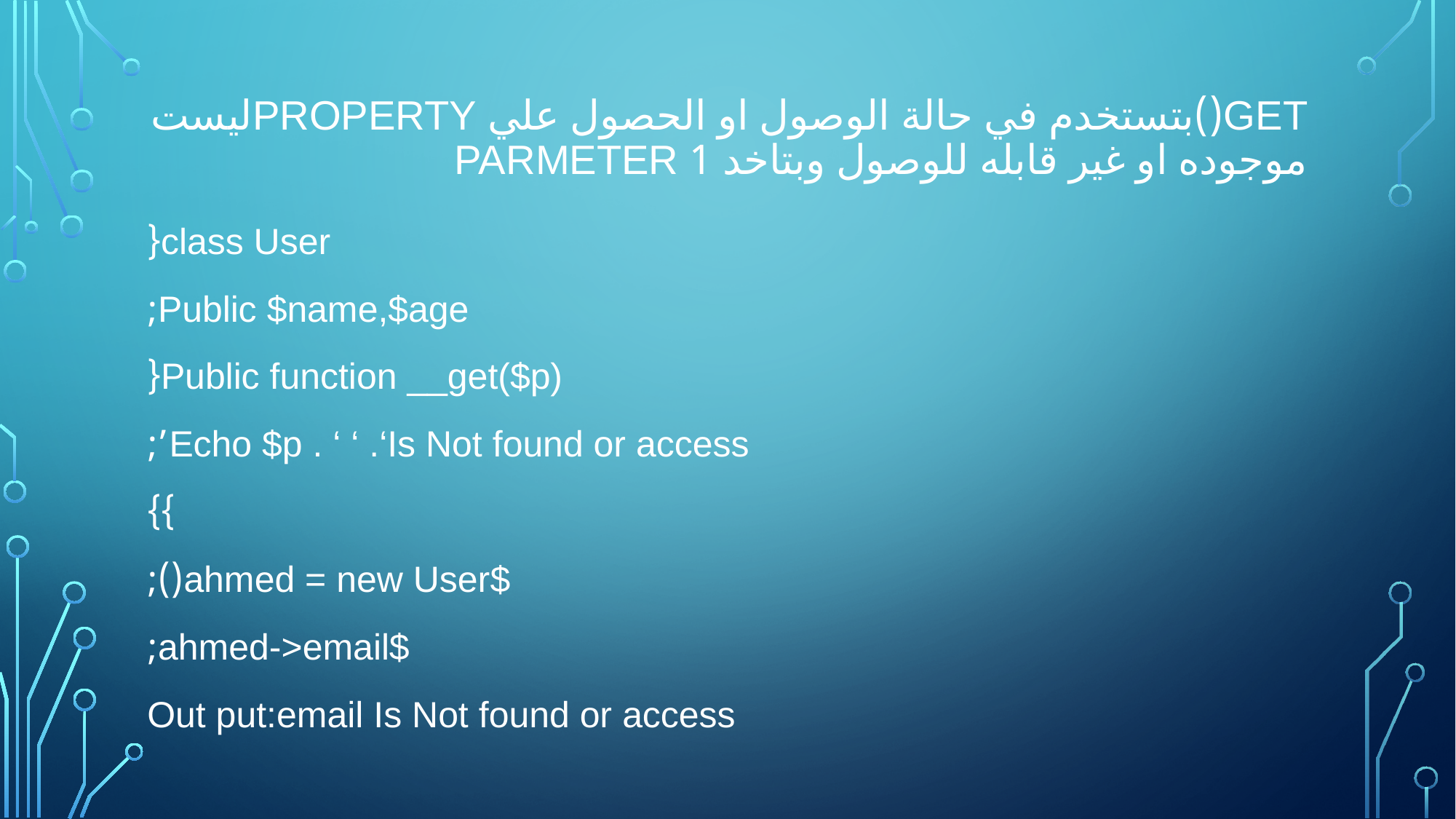

# Get()بتستخدم في حالة الوصول او الحصول علي propertyليست موجوده او غير قابله للوصول وبتاخد 1 parmeter
class User{
Public $name,$age;
Public function __get($p){
Echo $p . ‘ ‘ .‘Is Not found or access’;
}}
$ahmed = new User();
$ahmed->email;
Out put:email Is Not found or access